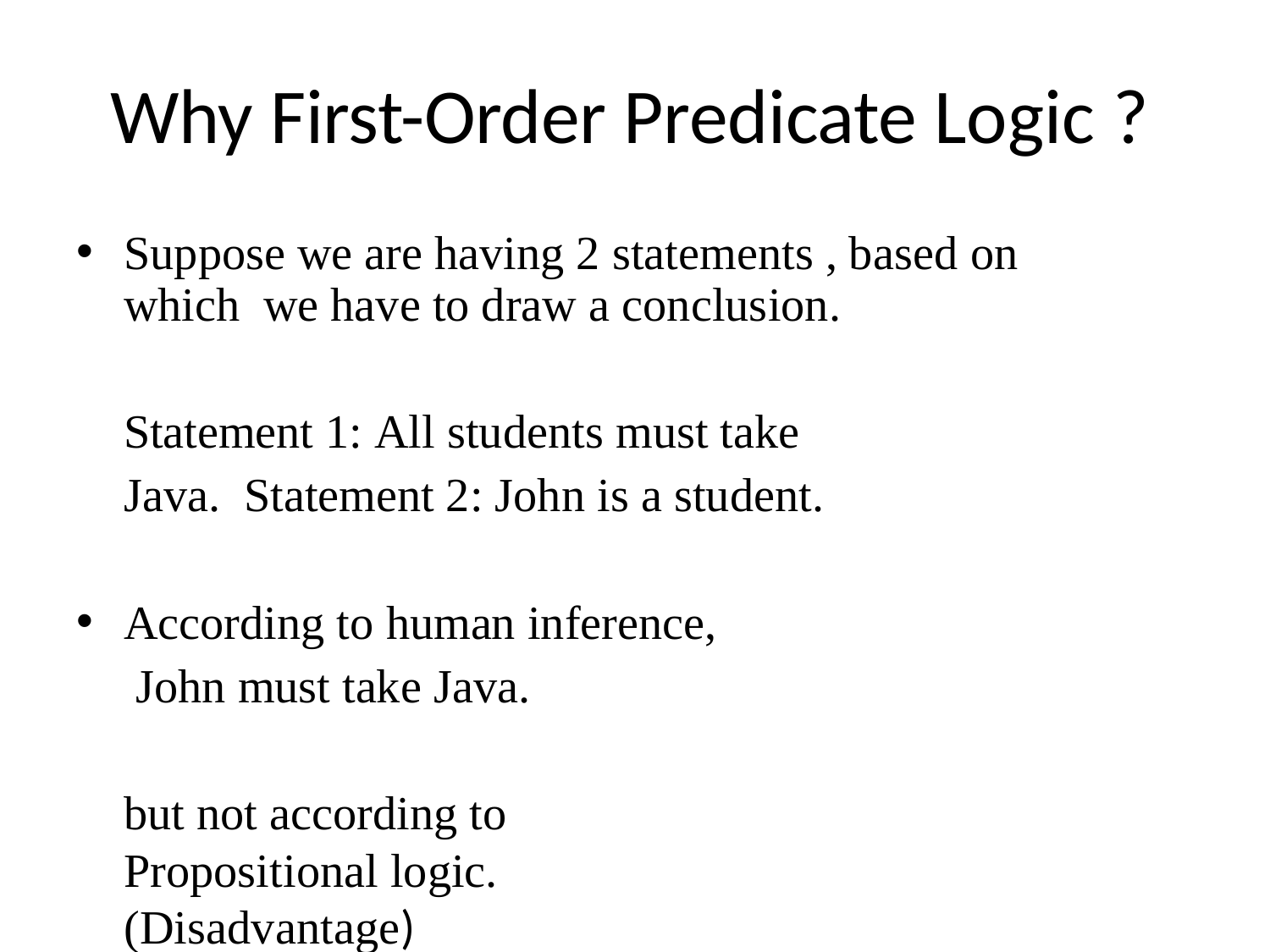

# Why First-Order Predicate Logic ?
Suppose we are having 2 statements , based on which  we have to draw a conclusion.

Statement 1: All students must take Java.  Statement 2: John is a student.

According to human inference,  John must take Java.

but not according to Propositional logic. (Disadvantage)